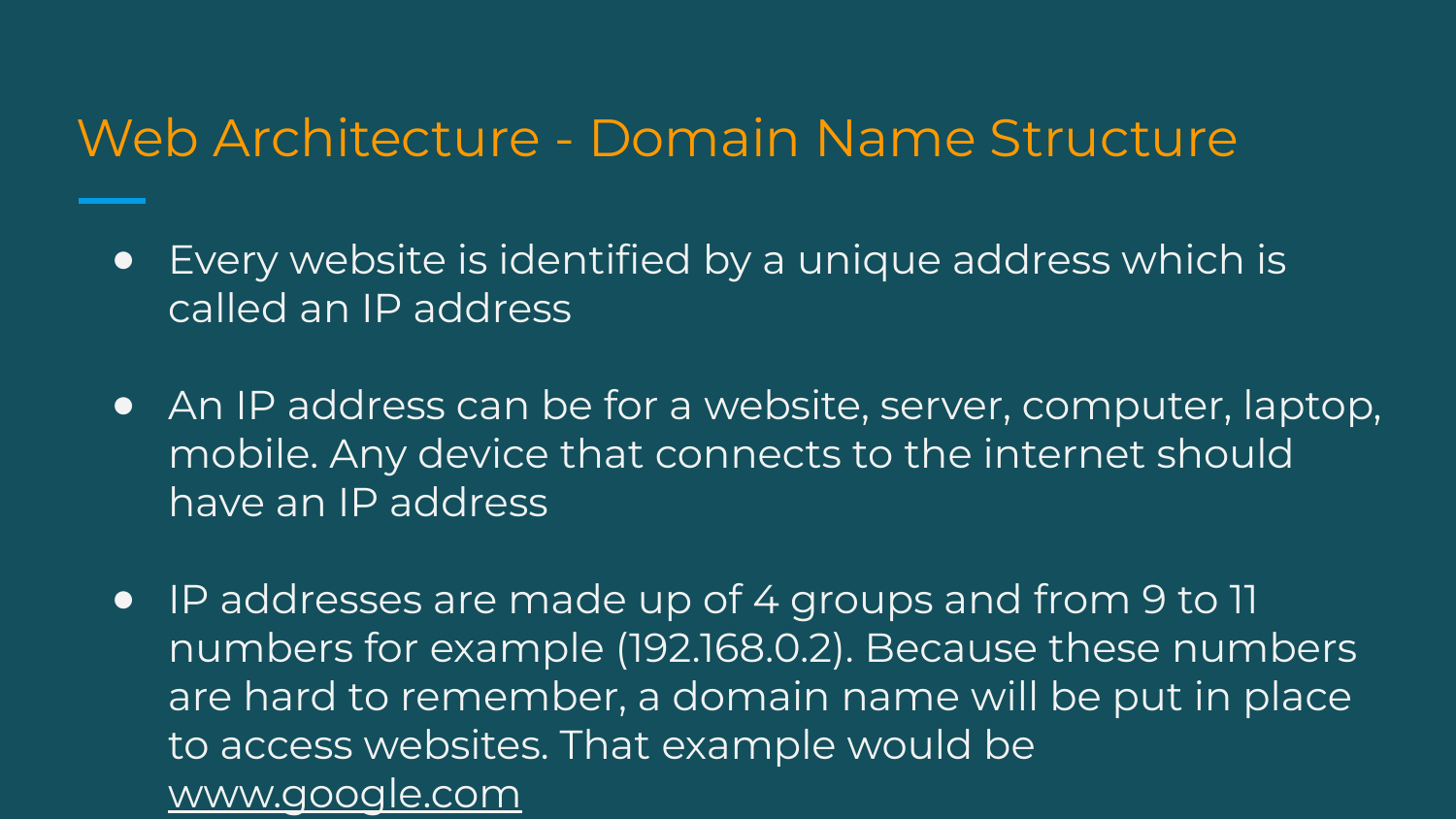

Web Architecture - Domain Name Structure
Every website is identified by a unique address which is called an IP address

An IP address can be for a website, server, computer, laptop, mobile. Any device that connects to the internet should have an IP address

IP addresses are made up of 4 groups and from 9 to 11 numbers for example (192.168.0.2). Because these numbers are hard to remember, a domain name will be put in place to access websites. That example would be www.google.com